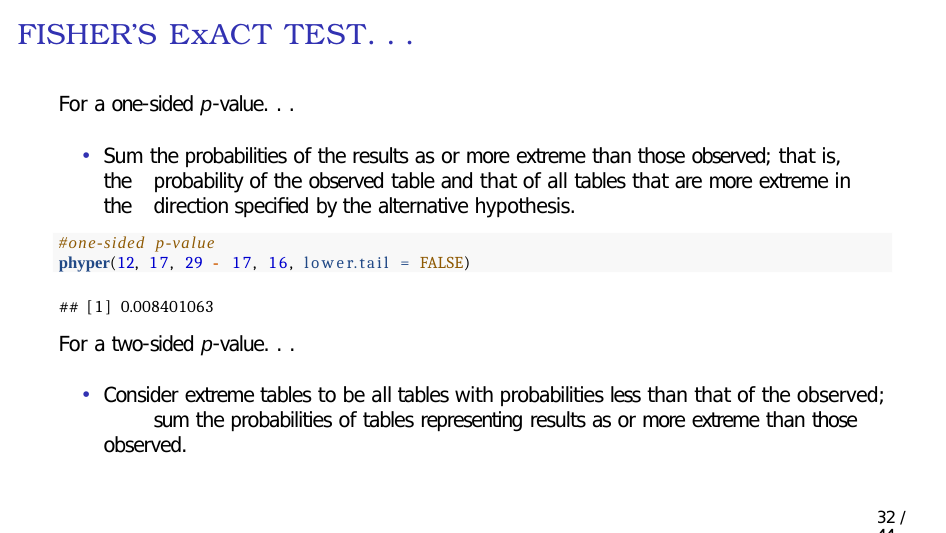

# Fisher’s exact test. . .
For a one-sided p-value. . .

Sum the probabilities of the results as or more extreme than those observed; that is, the 	probability of the observed table and that of all tables that are more extreme in the 	direction specified by the alternative hypothesis.
#one-sided p-value
phyper(12, 17, 29 - 17, 16, lower.tail = FALSE)
## [1] 0.008401063
For a two-sided p-value. . .

Consider extreme tables to be all tables with probabilities less than that of the observed; 	sum the probabilities of tables representing results as or more extreme than those observed.
32 / 44